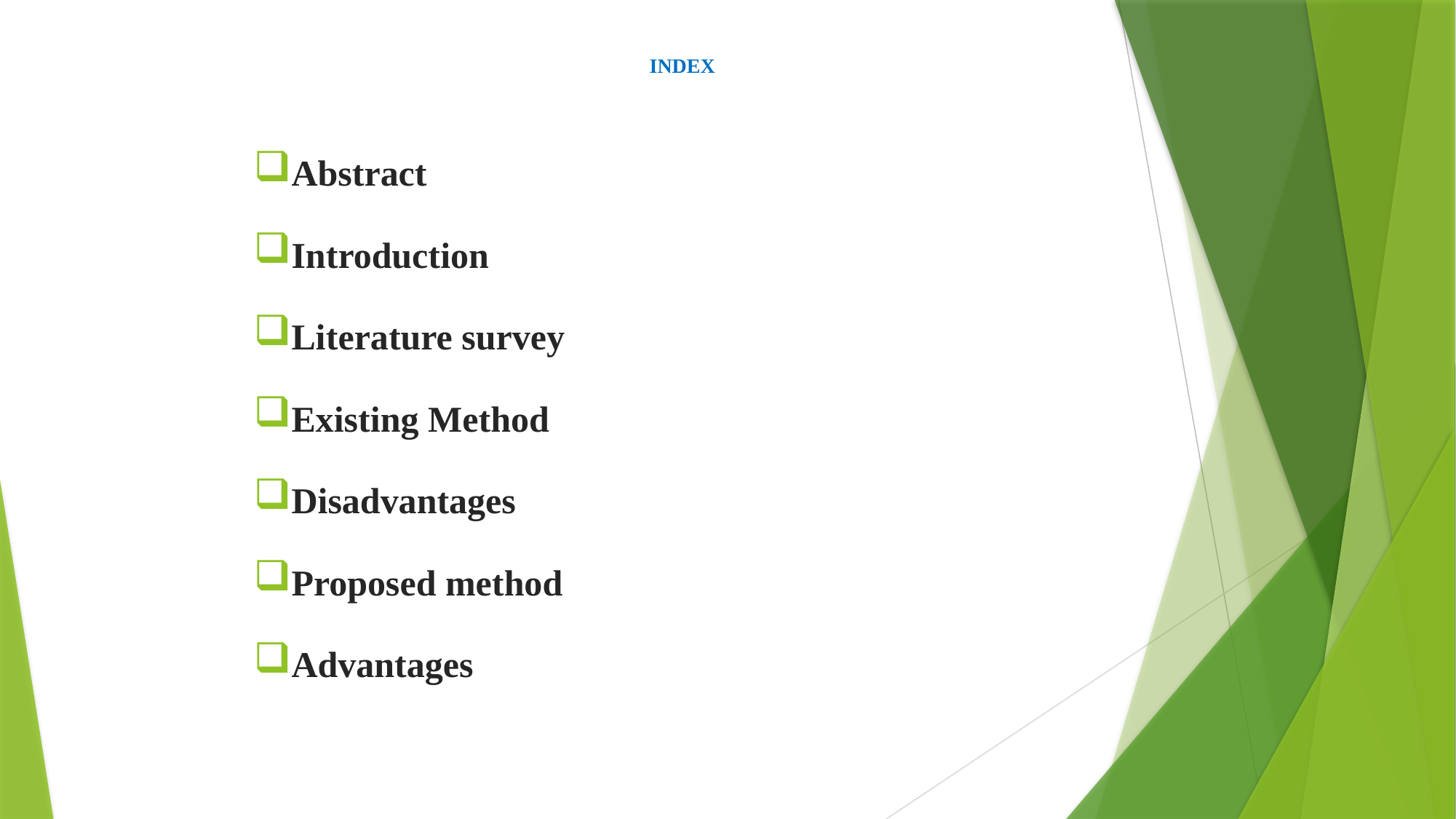

INDEX

Abstract
Introduction
Literature survey
Existing Method
Disadvantages
Proposed method
Advantages